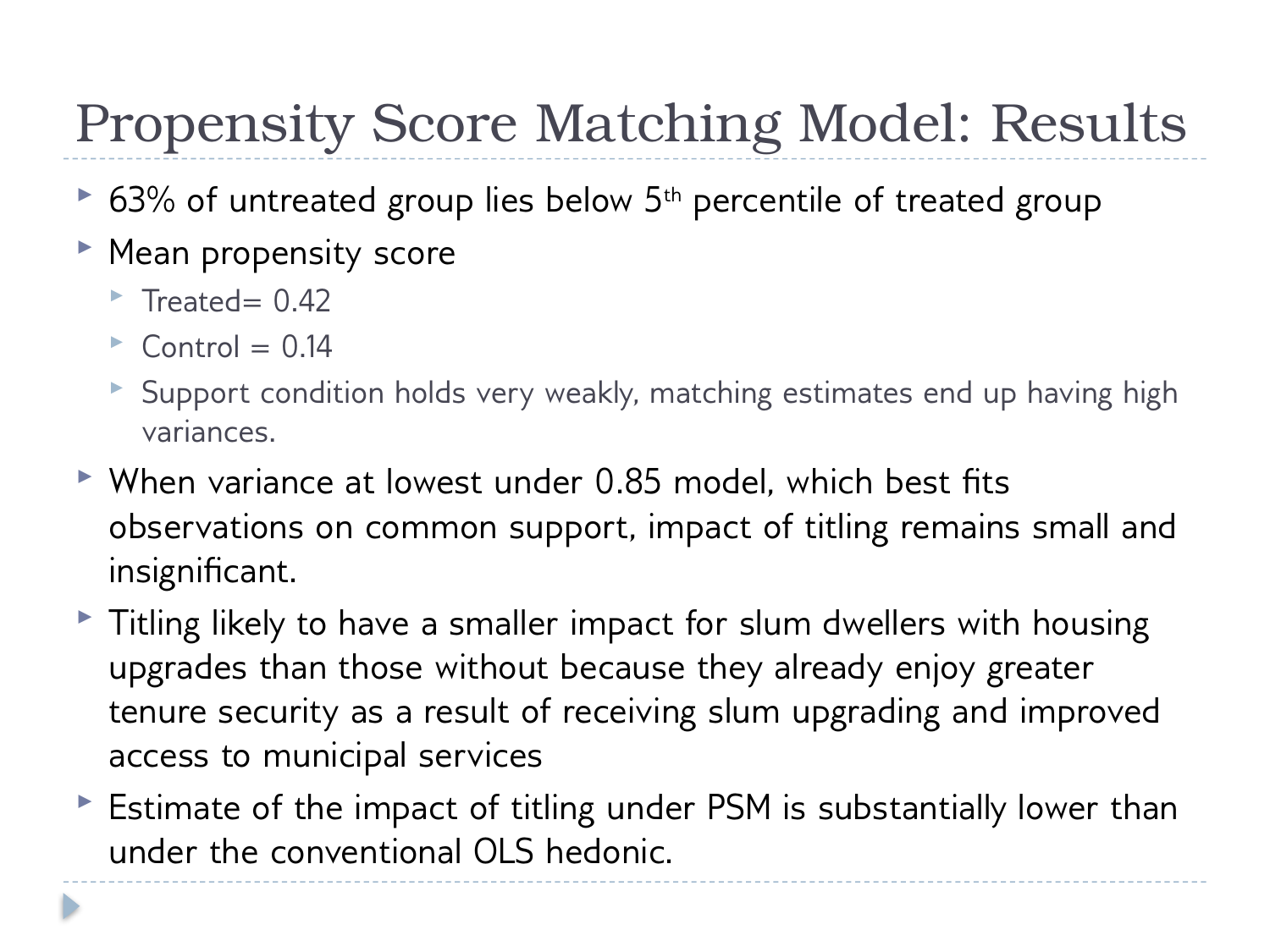

# Propensity Score Matching Model: Results
63% of untreated group lies below 5th percentile of treated group
Mean propensity score
Treated= 0.42
Control = 0.14
Support condition holds very weakly, matching estimates end up having high variances.
When variance at lowest under 0.85 model, which best fits observations on common support, impact of titling remains small and insignificant.
Titling likely to have a smaller impact for slum dwellers with housing upgrades than those without because they already enjoy greater tenure security as a result of receiving slum upgrading and improved access to municipal services
Estimate of the impact of titling under PSM is substantially lower than under the conventional OLS hedonic.